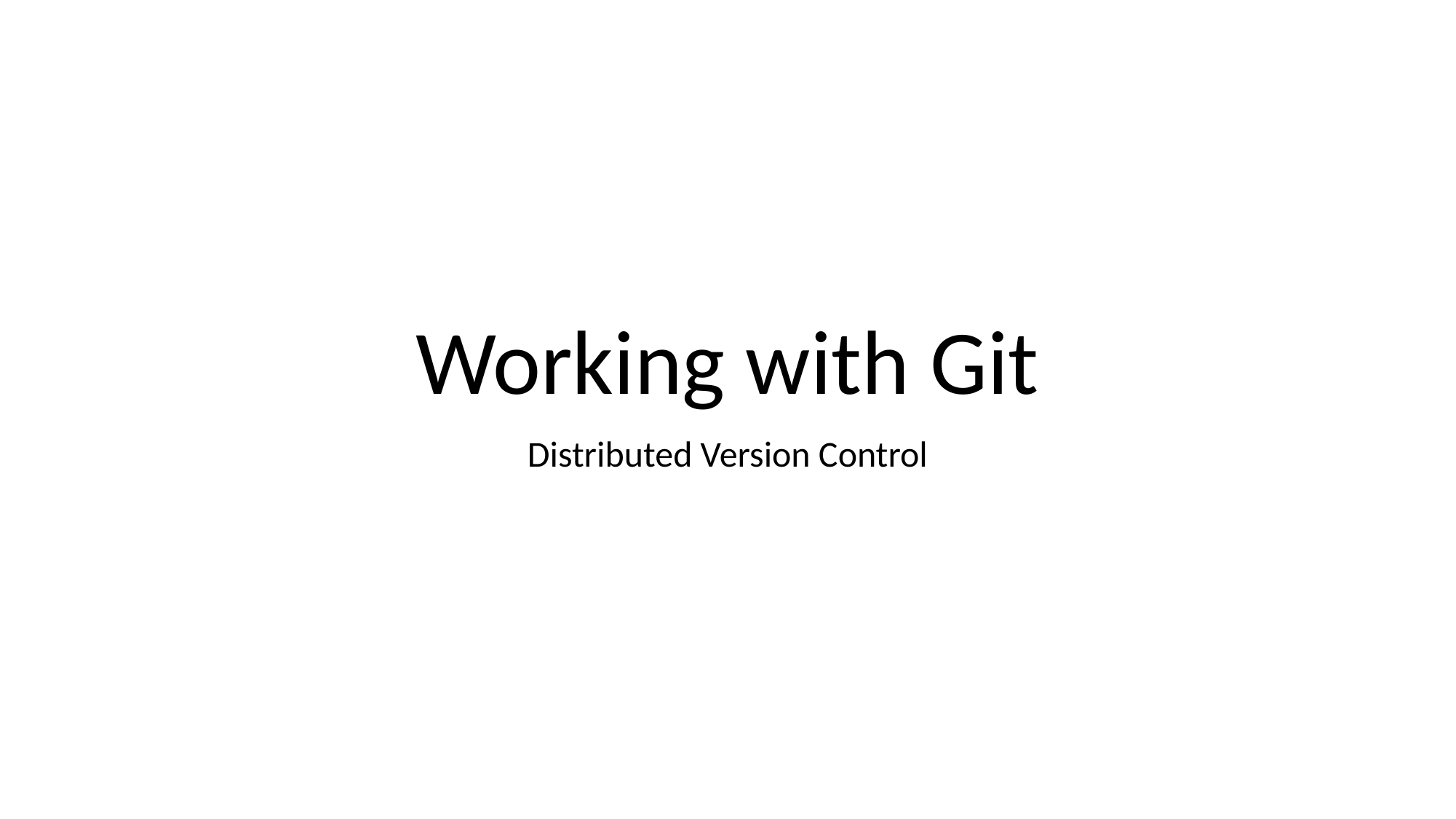

# Working with Git
Distributed Version Control